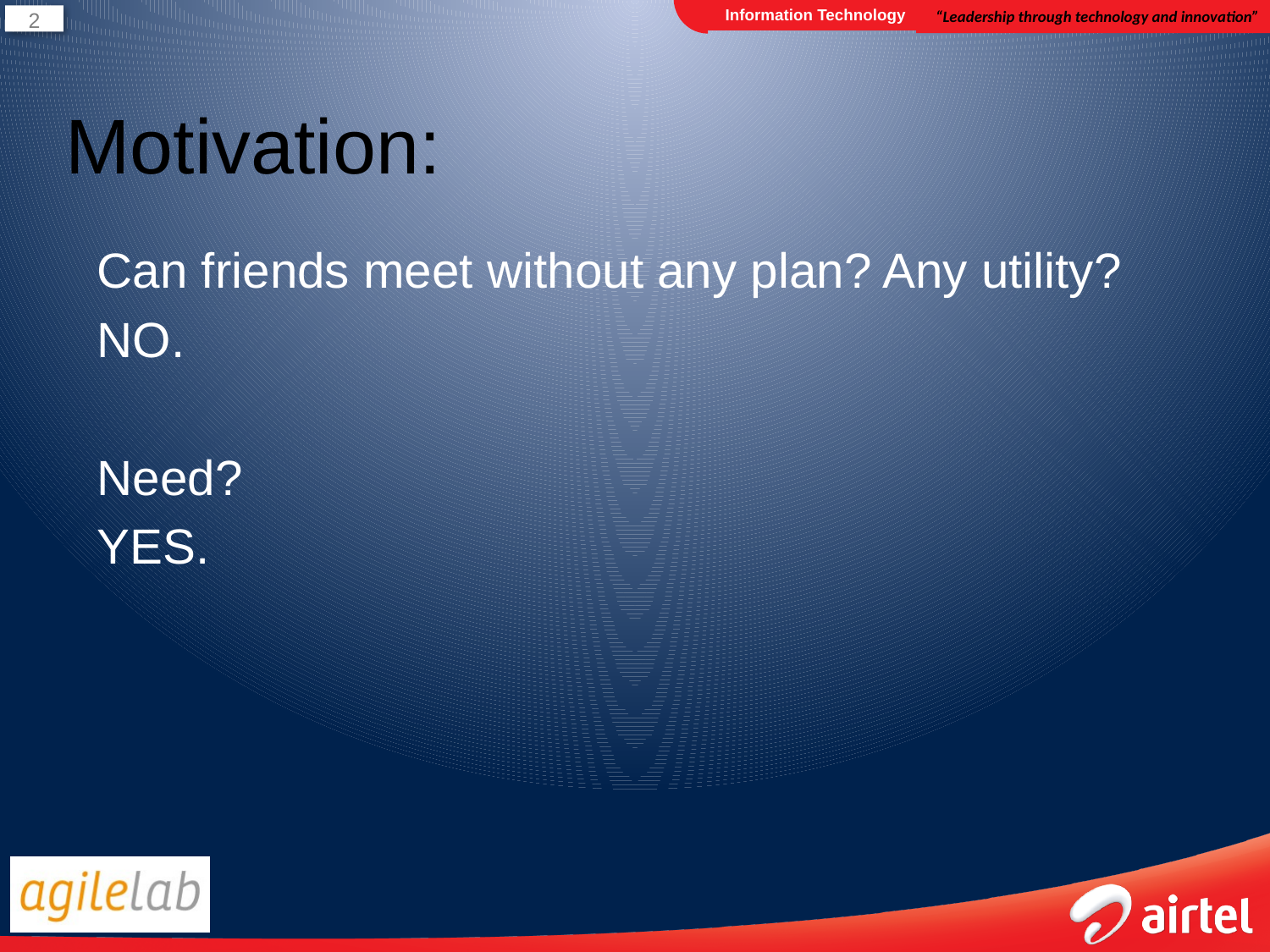

# Motivation:
Can friends meet without any plan? Any utility?
NO.

Need?
YES.